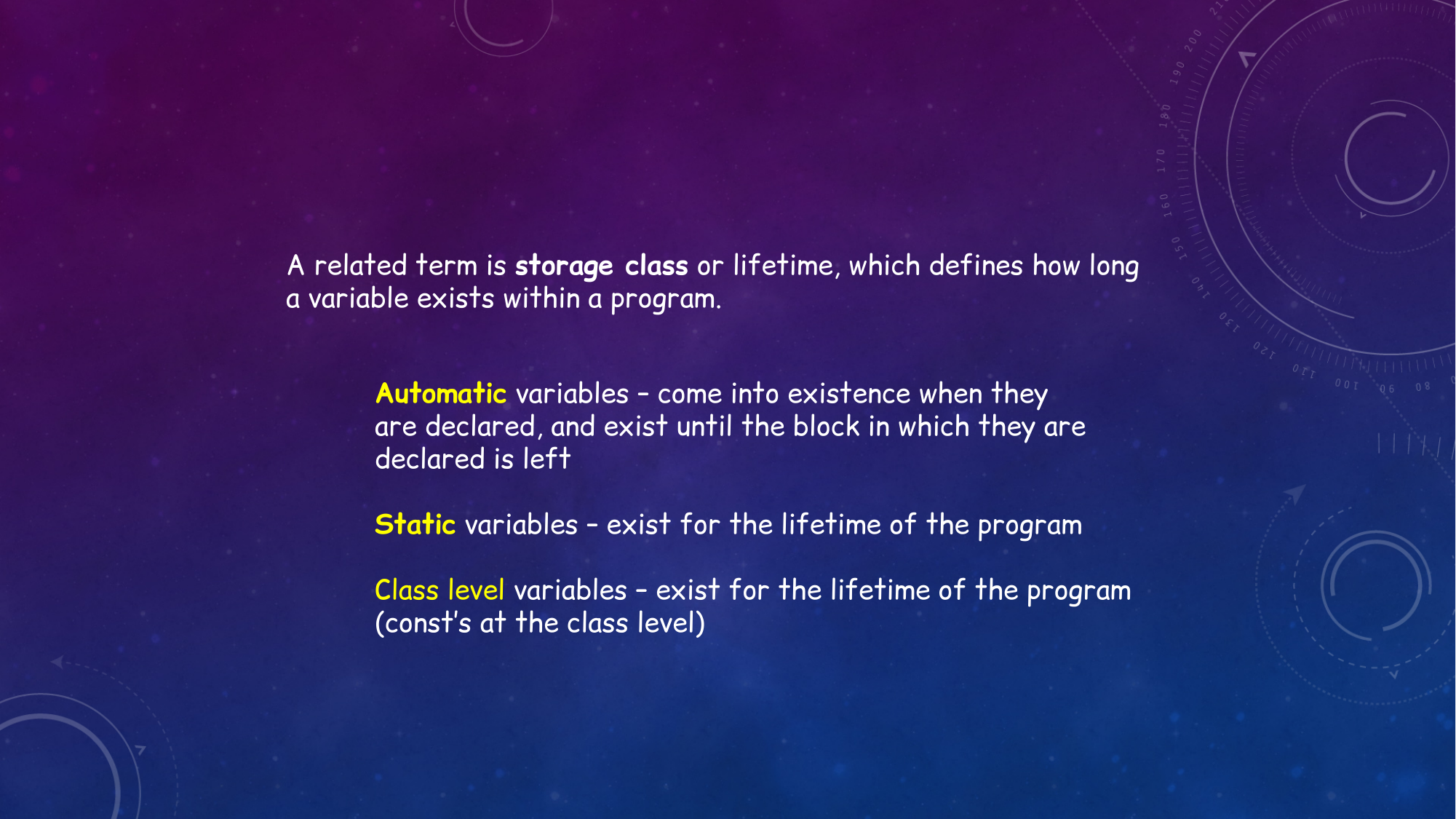

A related term is storage class or lifetime, which defines how long
a variable exists within a program.
Automatic variables – come into existence when they
are declared, and exist until the block in which they are
declared is left

Static variables – exist for the lifetime of the program

Class level variables – exist for the lifetime of the program
(const’s at the class level)